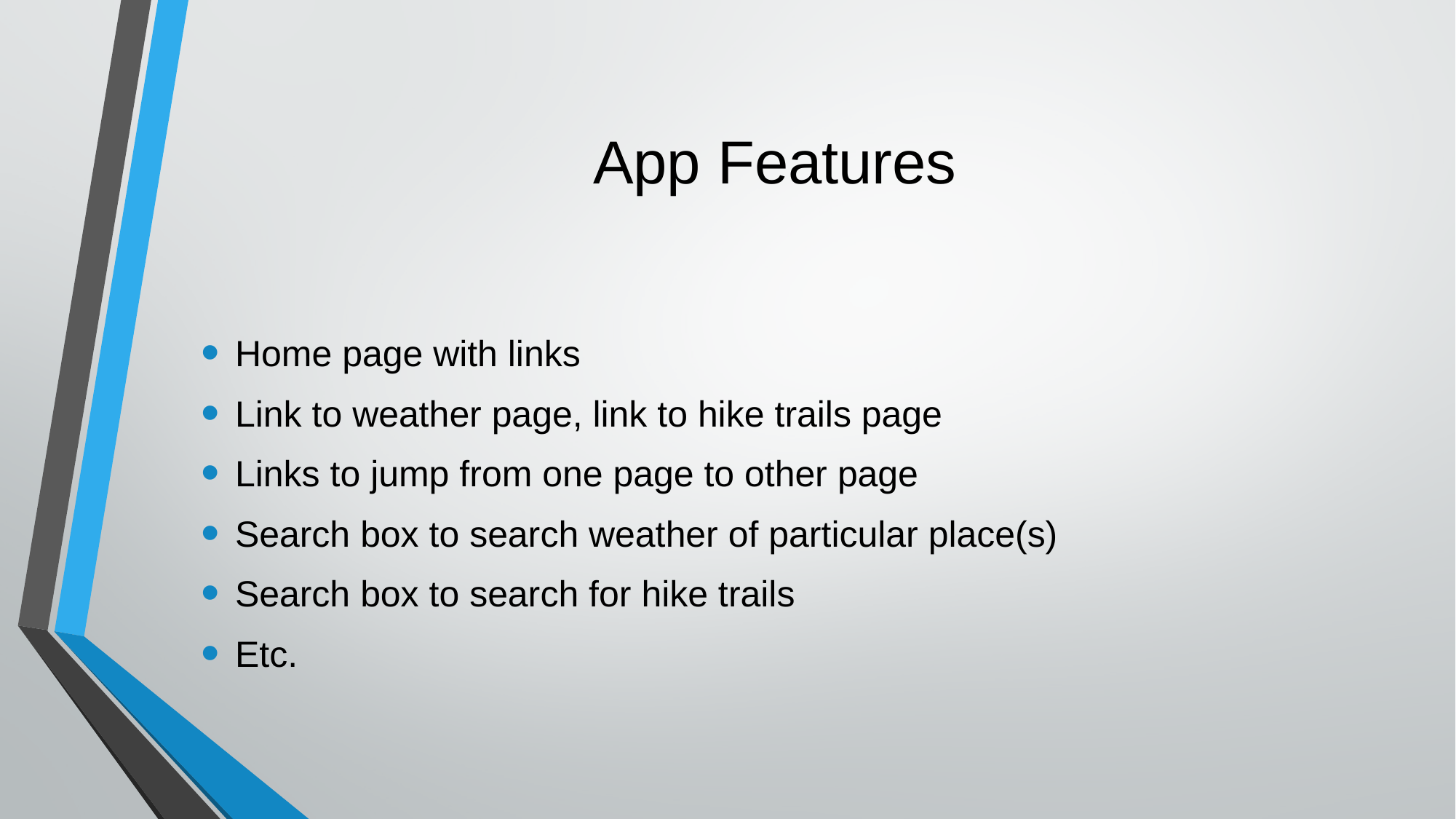

App Features
Home page with links
Link to weather page, link to hike trails page
Links to jump from one page to other page
Search box to search weather of particular place(s)
Search box to search for hike trails
Etc.